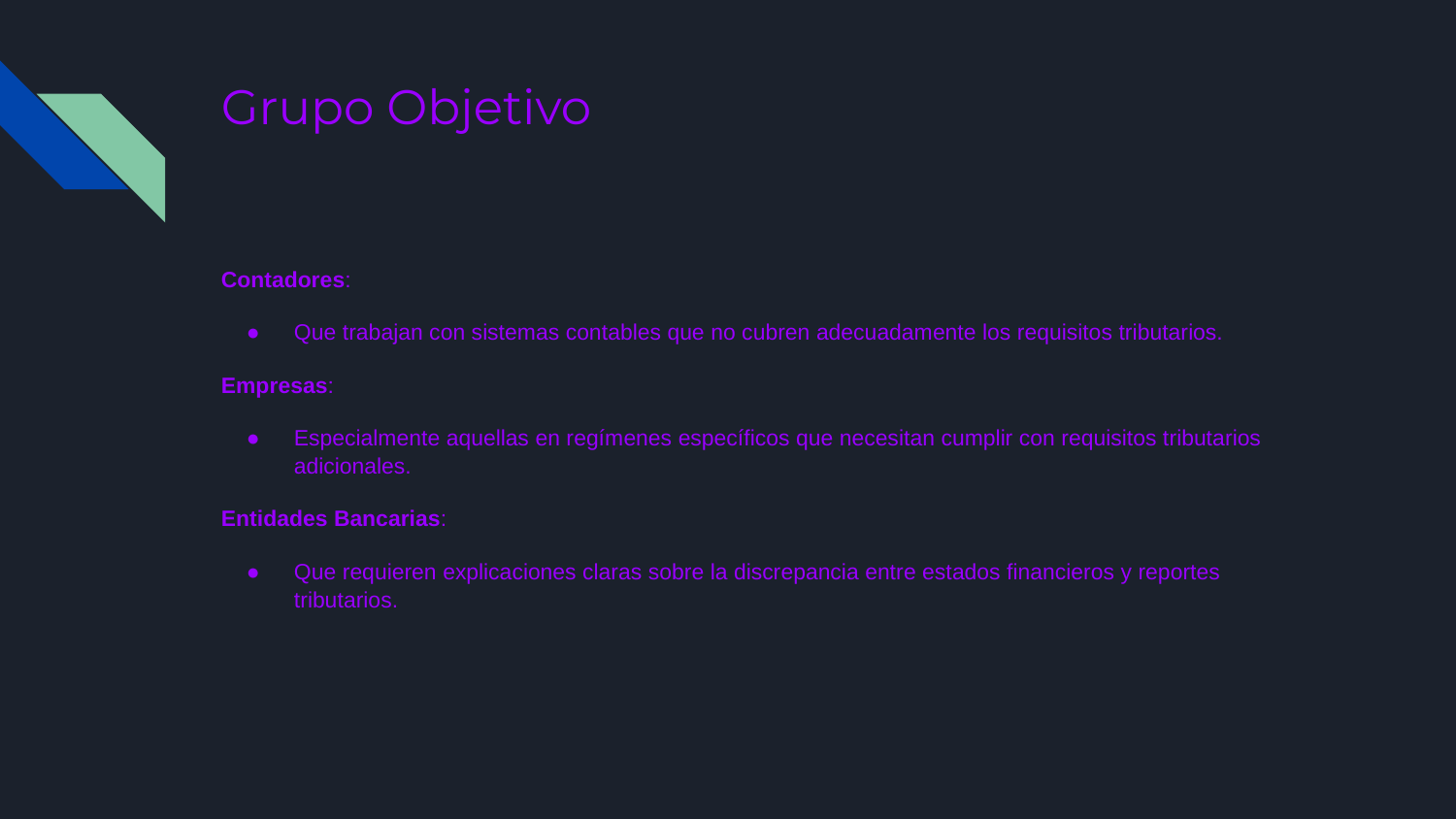

# Grupo Objetivo
Contadores:
Que trabajan con sistemas contables que no cubren adecuadamente los requisitos tributarios.
Empresas:
Especialmente aquellas en regímenes específicos que necesitan cumplir con requisitos tributarios adicionales.
Entidades Bancarias:
Que requieren explicaciones claras sobre la discrepancia entre estados financieros y reportes tributarios.